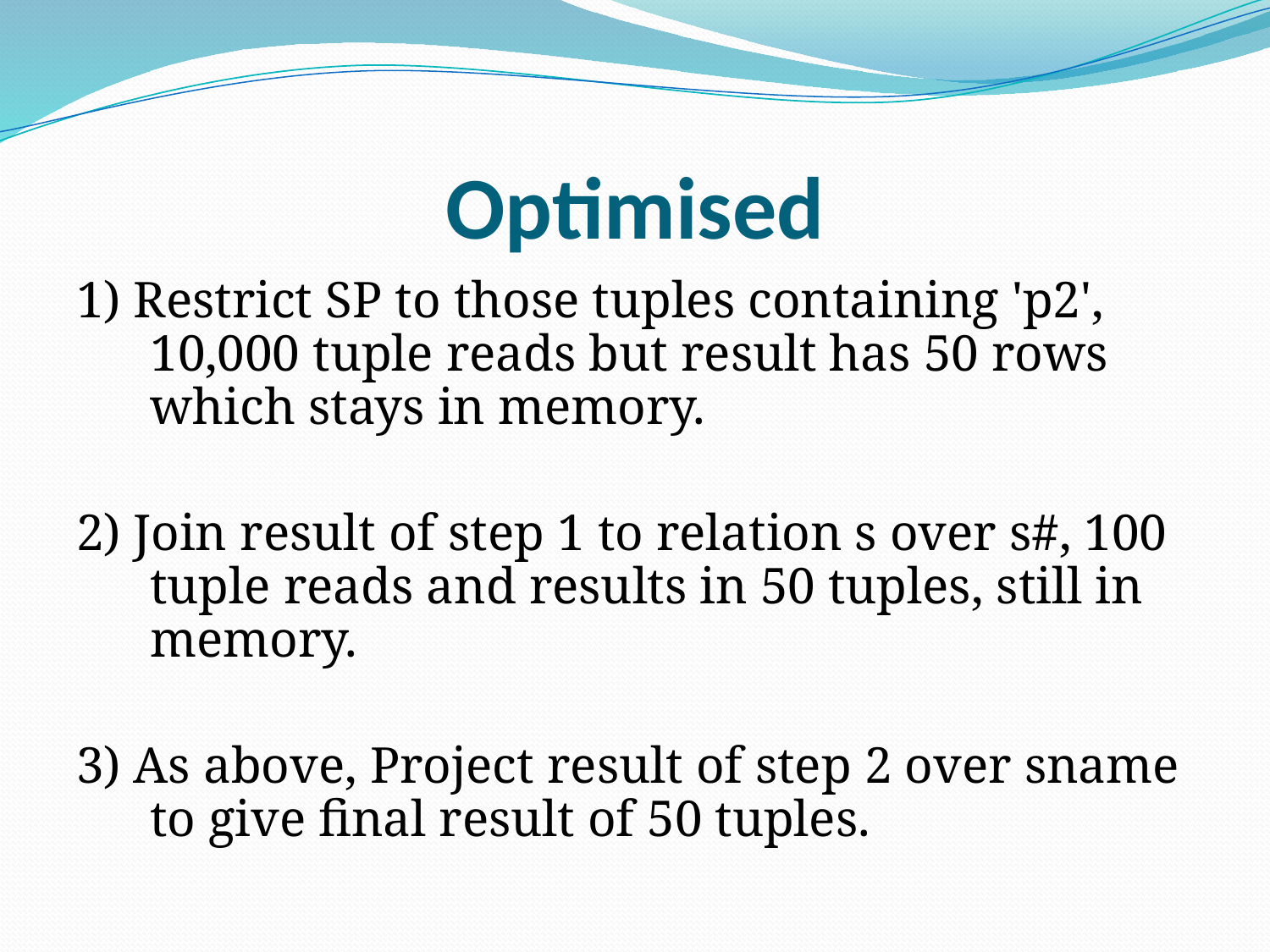

# Optimised
1) Restrict SP to those tuples containing 'p2', 10,000 tuple reads but result has 50 rows which stays in memory.

2) Join result of step 1 to relation s over s#, 100 tuple reads and results in 50 tuples, still in memory.

3) As above, Project result of step 2 over sname to give final result of 50 tuples.